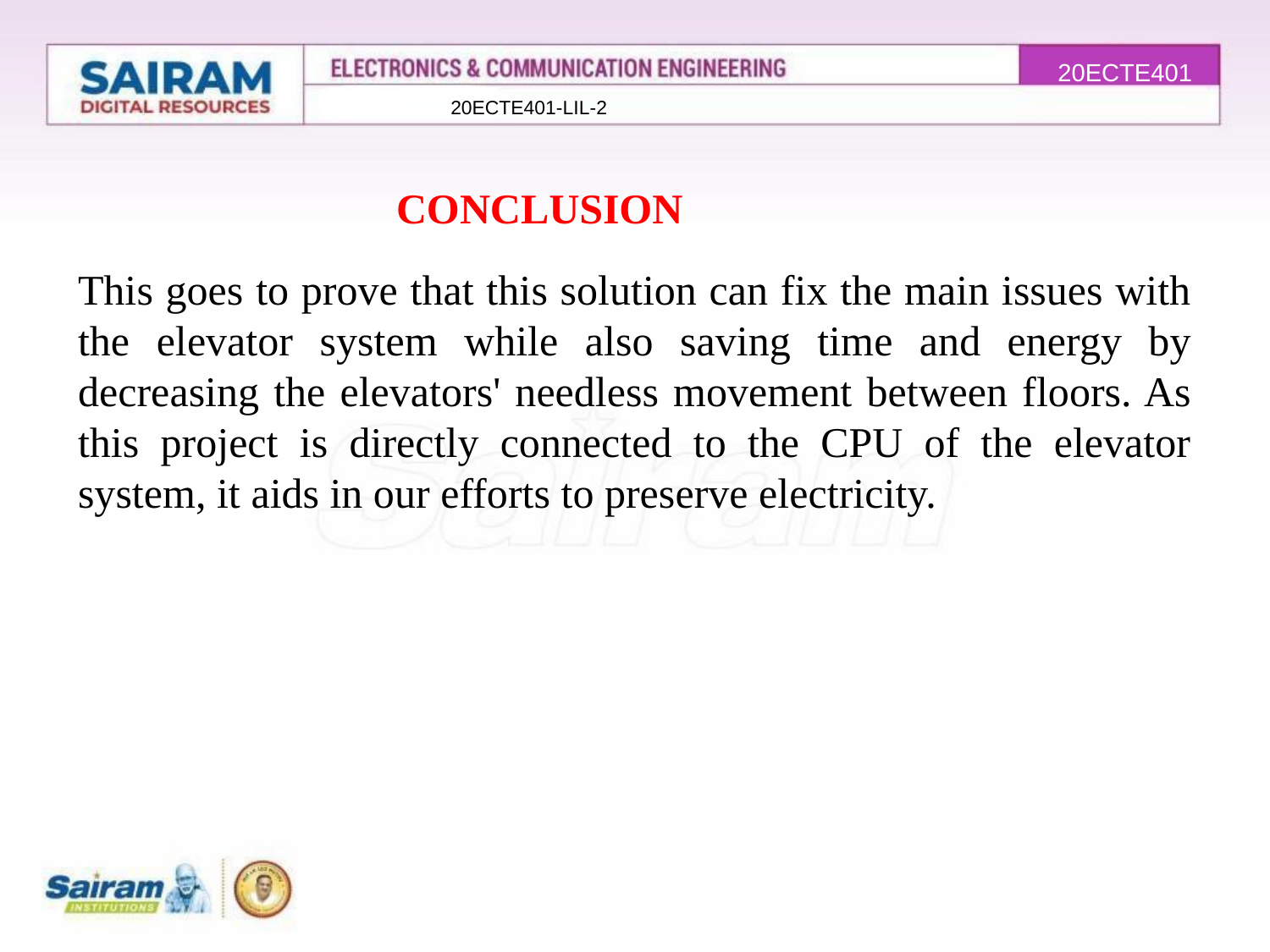

20ECTE401
220ECTE401-LIL-2
CONCLUSION
This goes to prove that this solution can fix the main issues with the elevator system while also saving time and energy by decreasing the elevators' needless movement between floors. As this project is directly connected to the CPU of the elevator system, it aids in our efforts to preserve electricity.